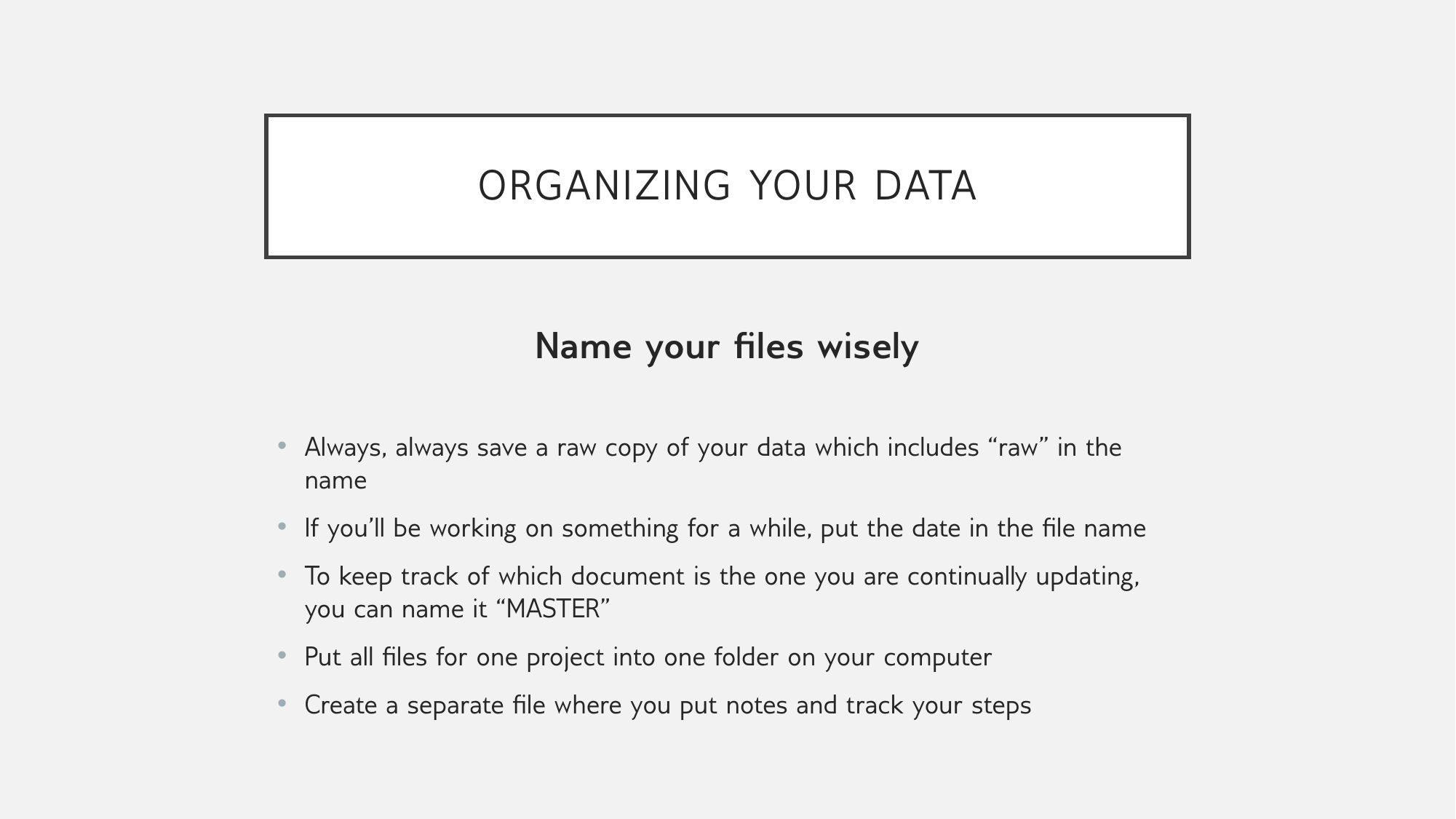

# Organizing your data
Name your files wisely

Always, always save a raw copy of your data which includes “raw” in the name
If you’ll be working on something for a while, put the date in the file name
To keep track of which document is the one you are continually updating, you can name it “MASTER”
Put all files for one project into one folder on your computer
Create a separate file where you put notes and track your steps